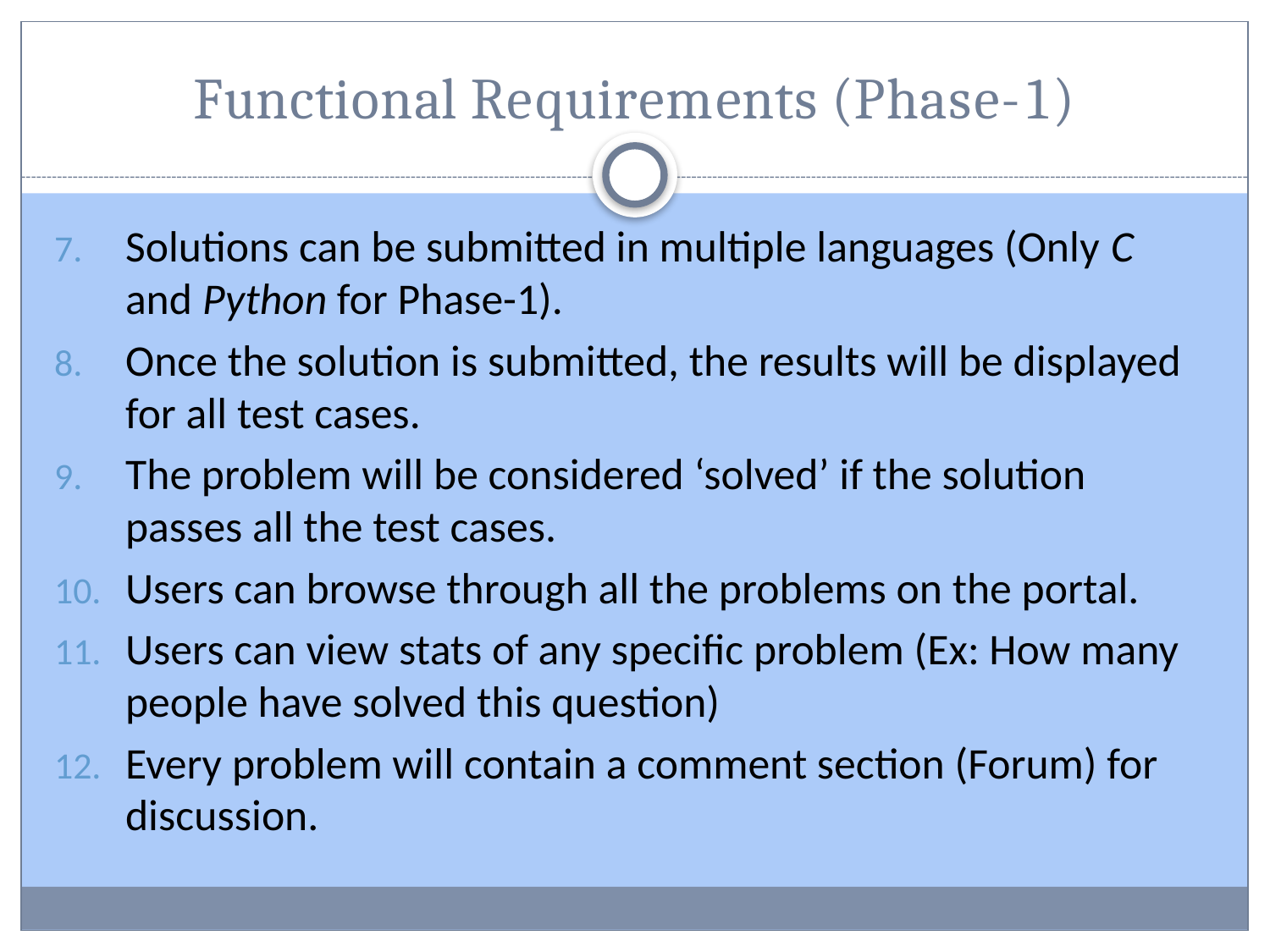

# Functional Requirements (Phase-1)
Solutions can be submitted in multiple languages (Only C and Python for Phase-1).
Once the solution is submitted, the results will be displayed for all test cases.
The problem will be considered ‘solved’ if the solution passes all the test cases.
Users can browse through all the problems on the portal.
Users can view stats of any specific problem (Ex: How many people have solved this question)
Every problem will contain a comment section (Forum) for discussion.